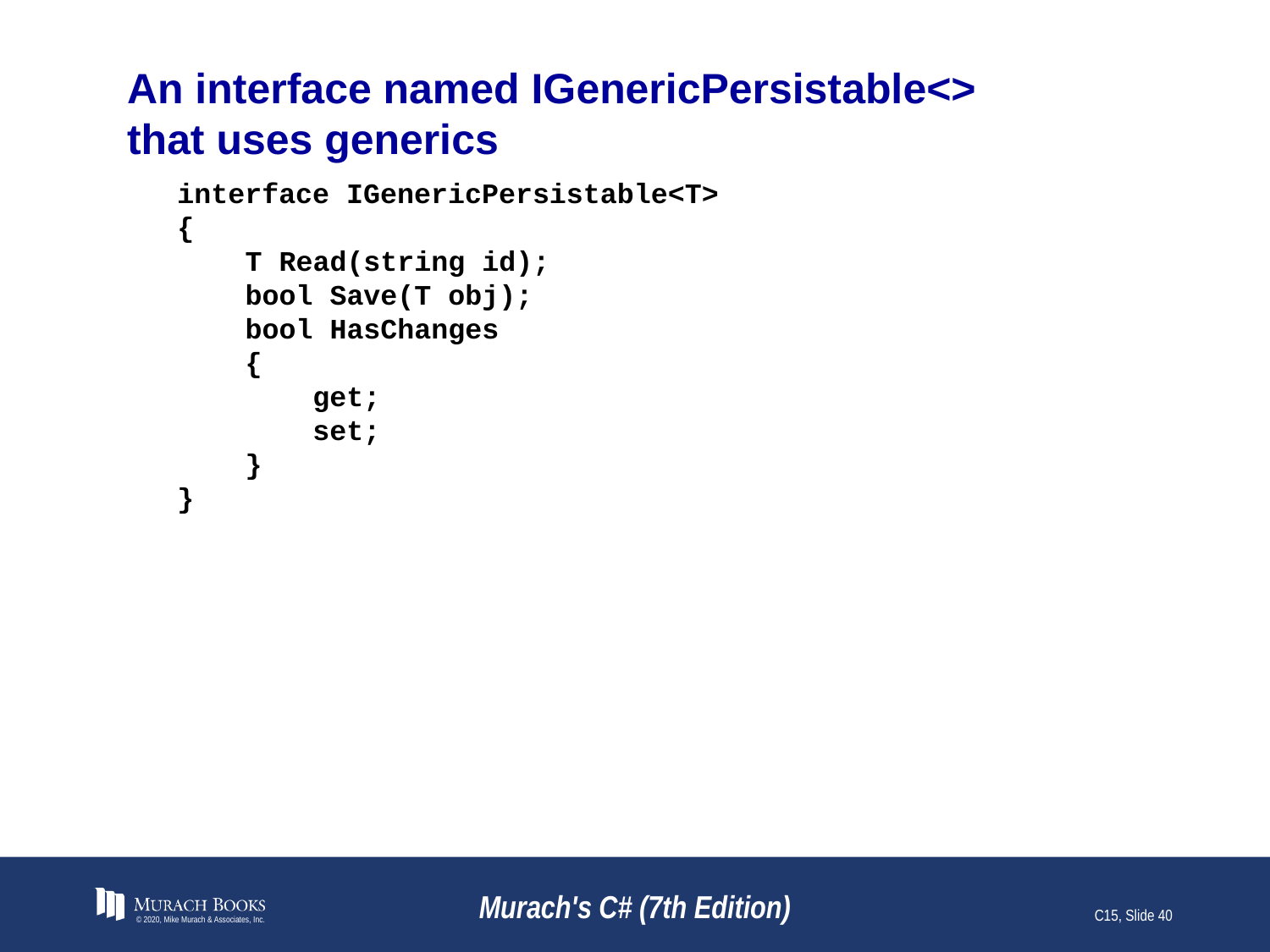

# An interface named IGenericPersistable<> that uses generics
interface IGenericPersistable<T>
{
    T Read(string id);
    bool Save(T obj);
    bool HasChanges
    {
        get;
        set;
    }
}

© 2020, Mike Murach & Associates, Inc.
Murach's C# (7th Edition)

C15, Slide 40